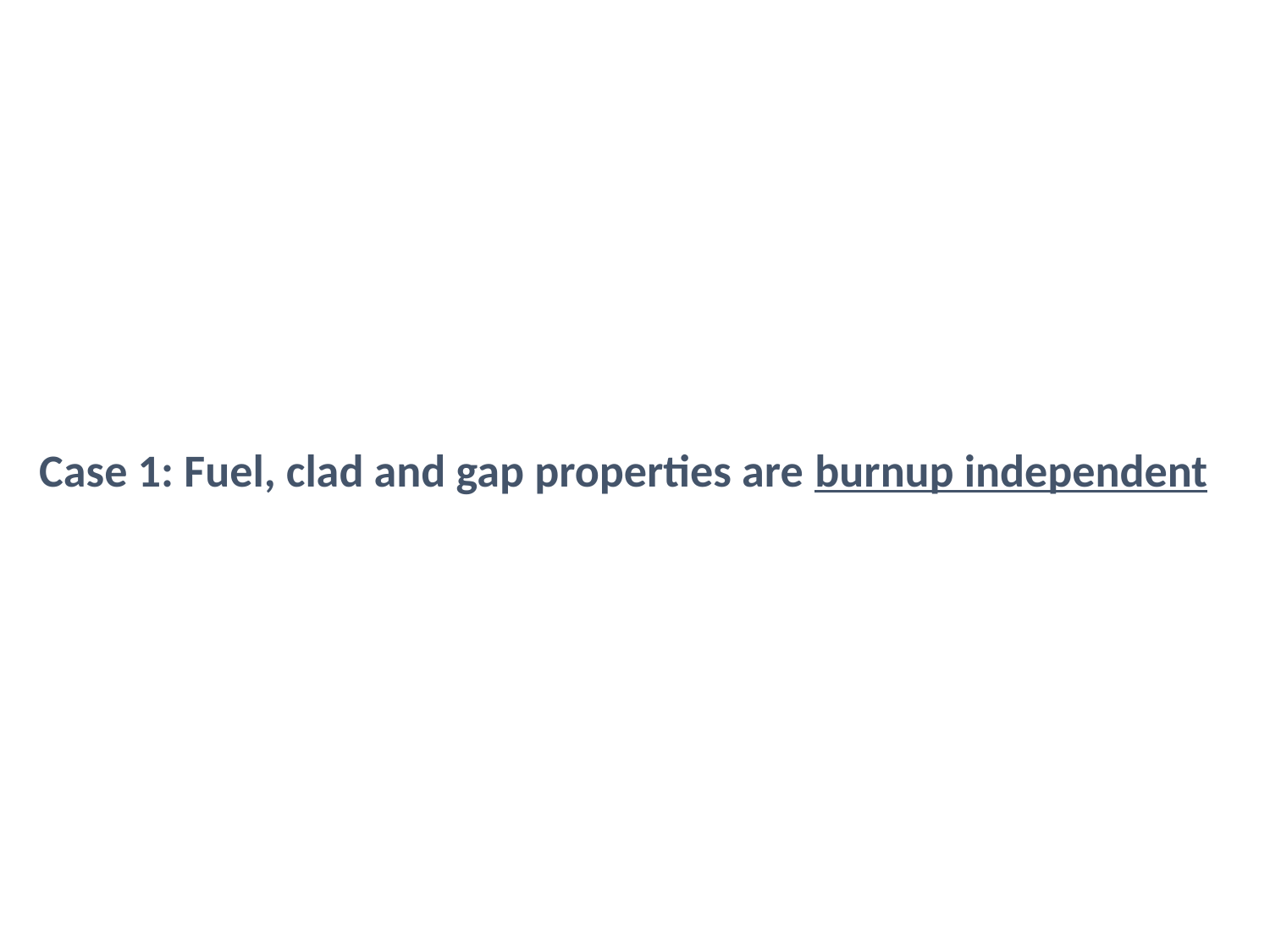

Case 1: Fuel, clad and gap properties are burnup independent